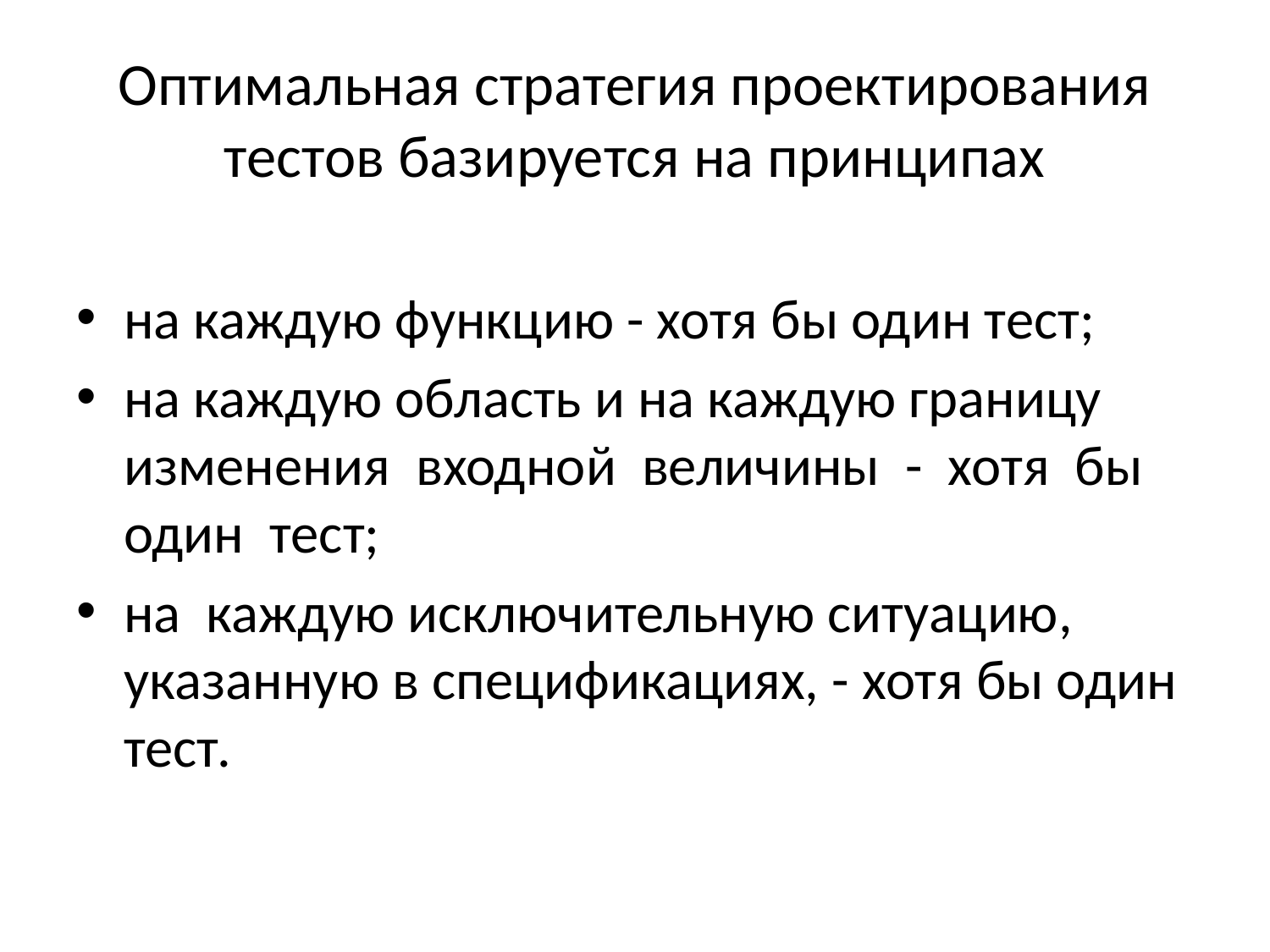

# Оптимальная стратегия проектирования тестов базируется на принципах
на каждую функцию - хотя бы один тест;
на каждую область и на каждую границу  изменения  входной  величины  -  хотя  бы  один  тест;
на  каждую исключительную ситуацию, указанную в спецификациях, - хотя бы один тест.